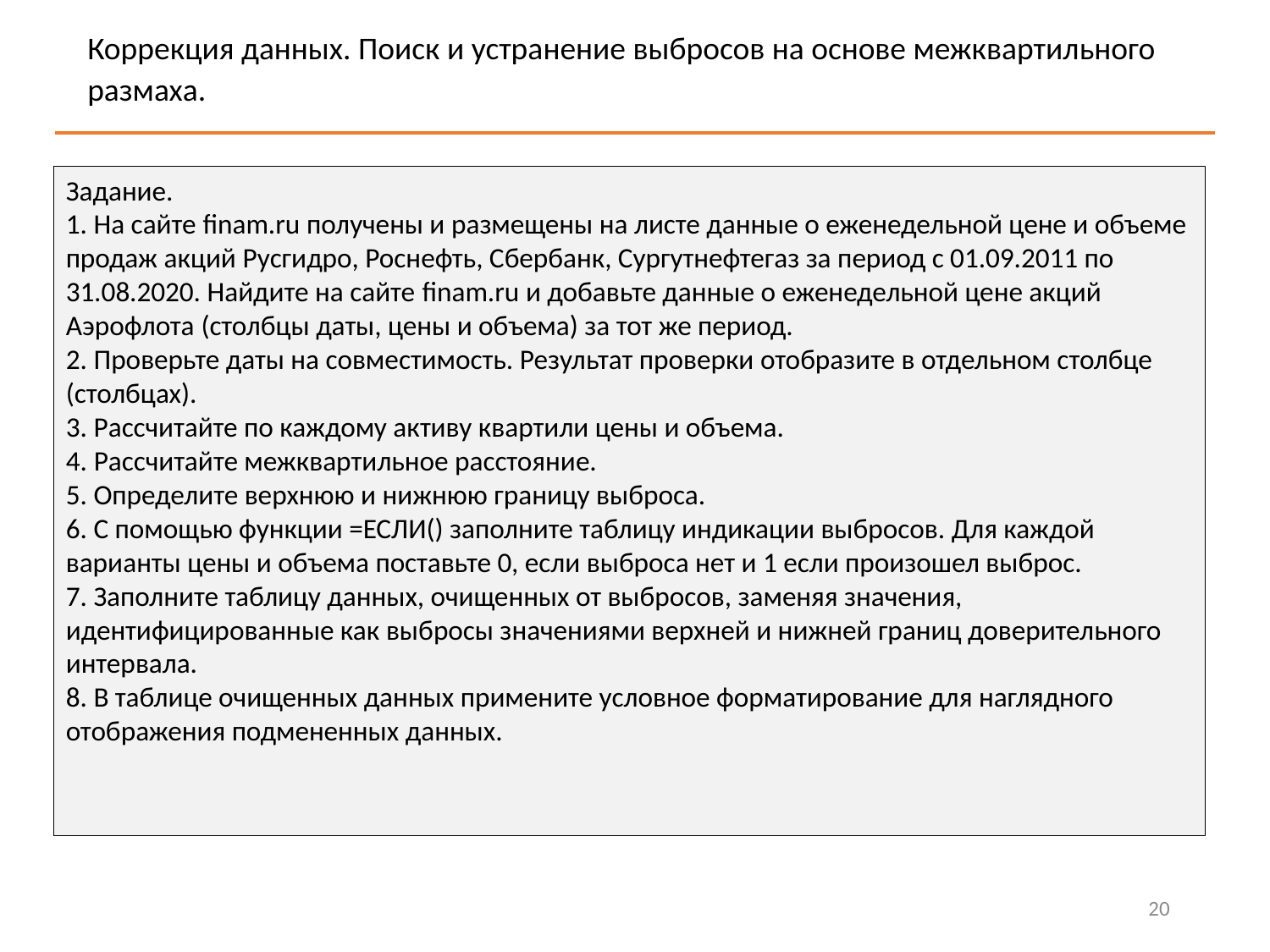

Коррекция данных. Поиск и устранение выбросов на основе межквартильного размаха.
Задание.
1. На сайте finam.ru получены и размещены на листе данные о еженедельной цене и объеме продаж акций Русгидро, Роснефть, Сбербанк, Сургутнефтегаз за период с 01.09.2011 по 31.08.2020. Найдите на сайте finam.ru и добавьте данные о еженедельной цене акций Аэрофлота (столбцы даты, цены и объема) за тот же период.
2. Проверьте даты на совместимость. Результат проверки отобразите в отдельном столбце (столбцах).
3. Рассчитайте по каждому активу квартили цены и объема.
4. Рассчитайте межквартильное расстояние.
5. Определите верхнюю и нижнюю границу выброса.
6. С помощью функции =ЕСЛИ() заполните таблицу индикации выбросов. Для каждой варианты цены и объема поставьте 0, если выброса нет и 1 если произошел выброс.
7. Заполните таблицу данных, очищенных от выбросов, заменяя значения, идентифицированные как выбросы значениями верхней и нижней границ доверительного интервала.
8. В таблице очищенных данных примените условное форматирование для наглядного отображения подмененных данных.
20